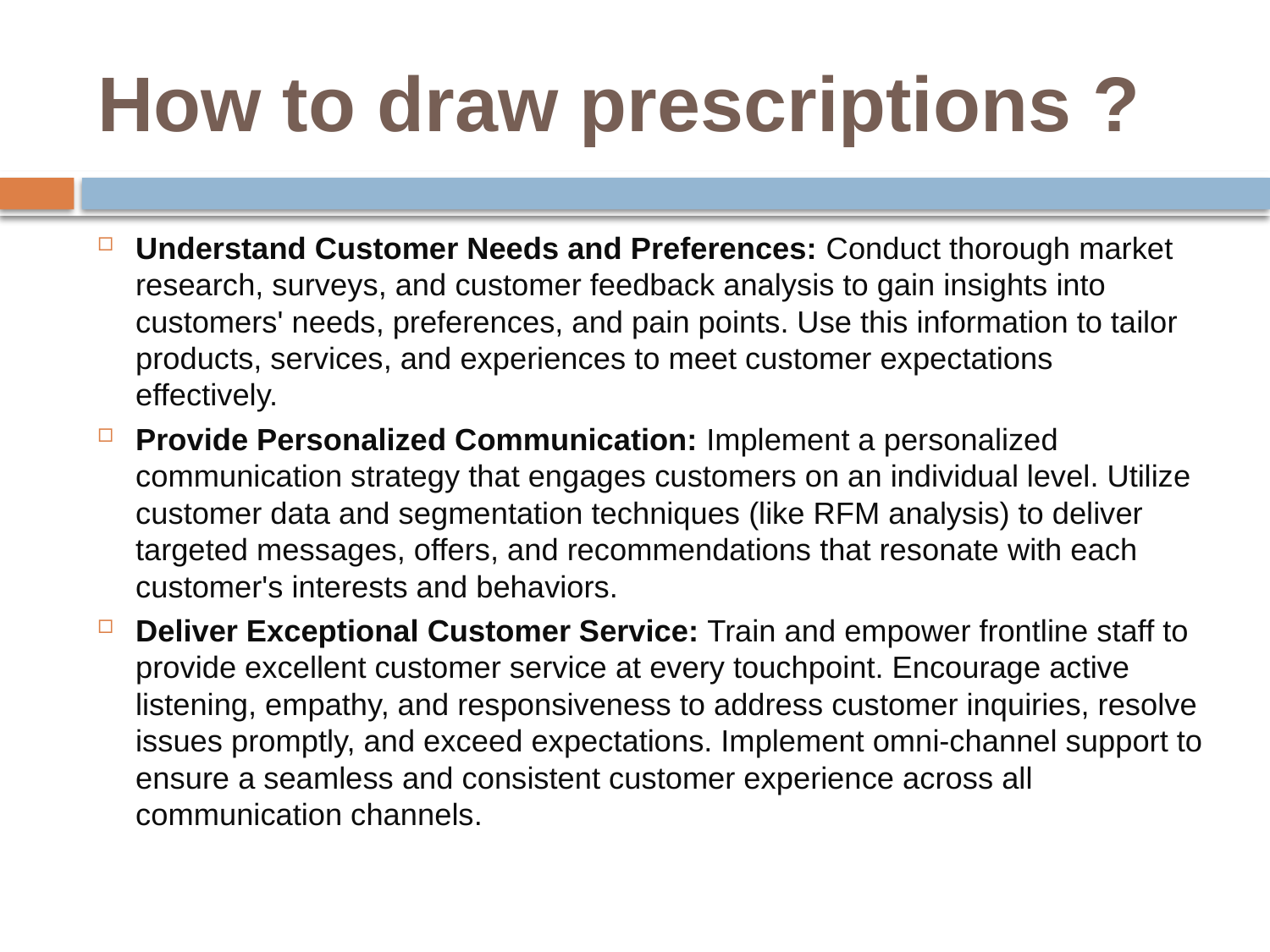

# How to draw prescriptions ?
Understand Customer Needs and Preferences: Conduct thorough market research, surveys, and customer feedback analysis to gain insights into customers' needs, preferences, and pain points. Use this information to tailor products, services, and experiences to meet customer expectations effectively.
Provide Personalized Communication: Implement a personalized communication strategy that engages customers on an individual level. Utilize customer data and segmentation techniques (like RFM analysis) to deliver targeted messages, offers, and recommendations that resonate with each customer's interests and behaviors.
Deliver Exceptional Customer Service: Train and empower frontline staff to provide excellent customer service at every touchpoint. Encourage active listening, empathy, and responsiveness to address customer inquiries, resolve issues promptly, and exceed expectations. Implement omni-channel support to ensure a seamless and consistent customer experience across all communication channels.